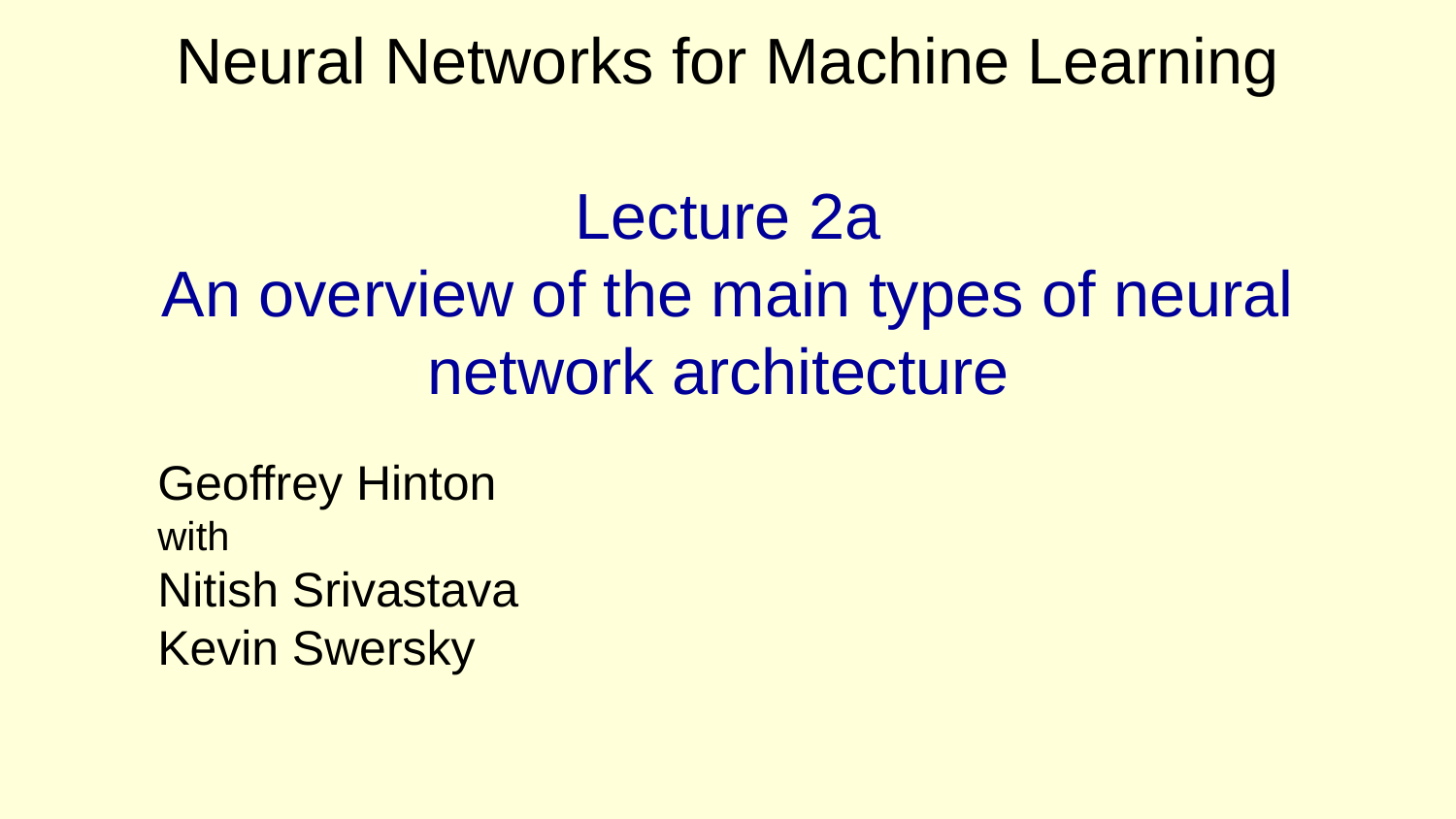

# Neural Networks for Machine Learning Lecture 2a An overview of the main types of neural network architecture
Geoffrey Hinton
with
Nitish Srivastava
Kevin Swersky